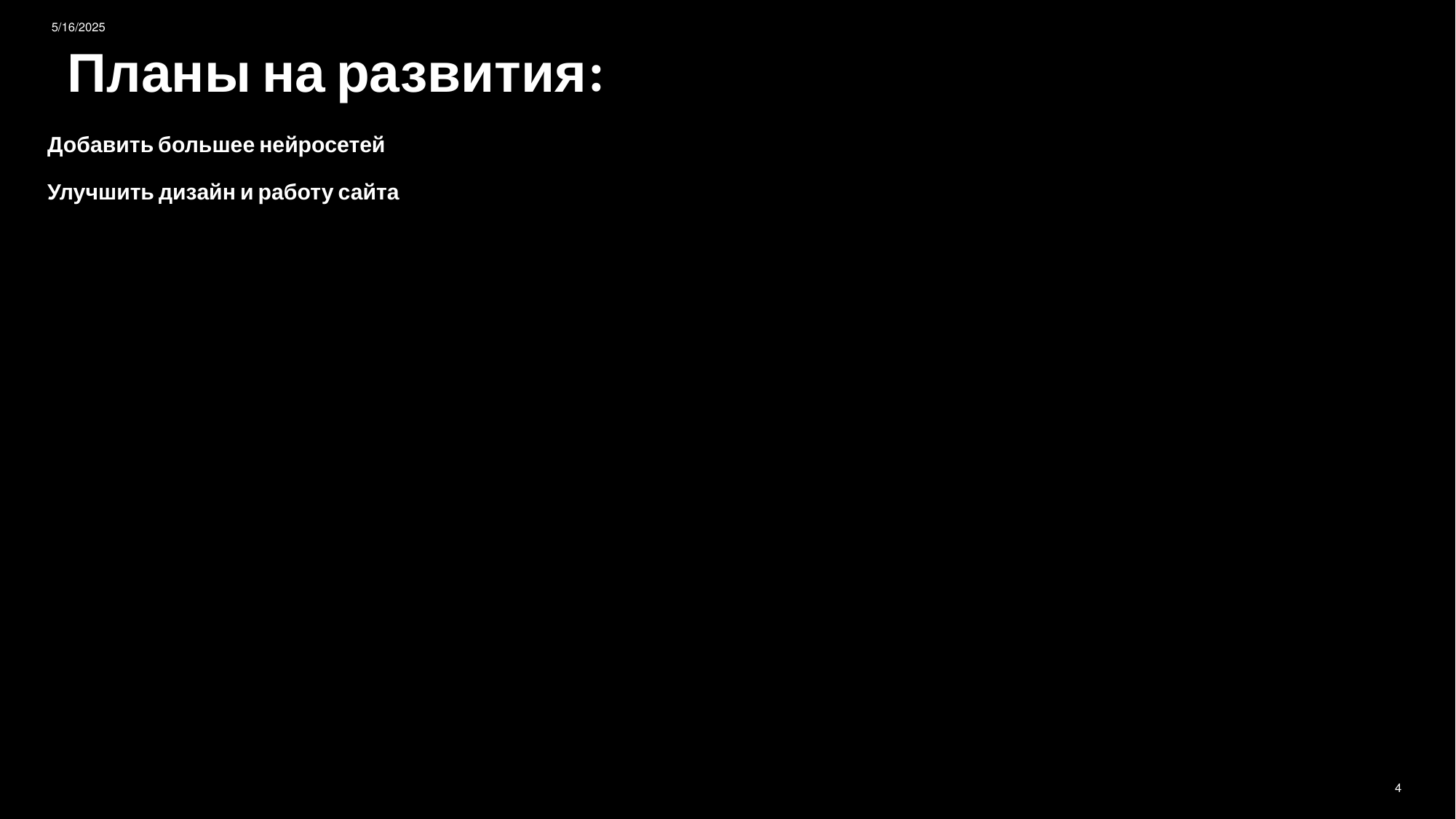

5/16/2025
Планы на развития:
# Добавить большее нейросетей Улучшить дизайн и работу сайта

4